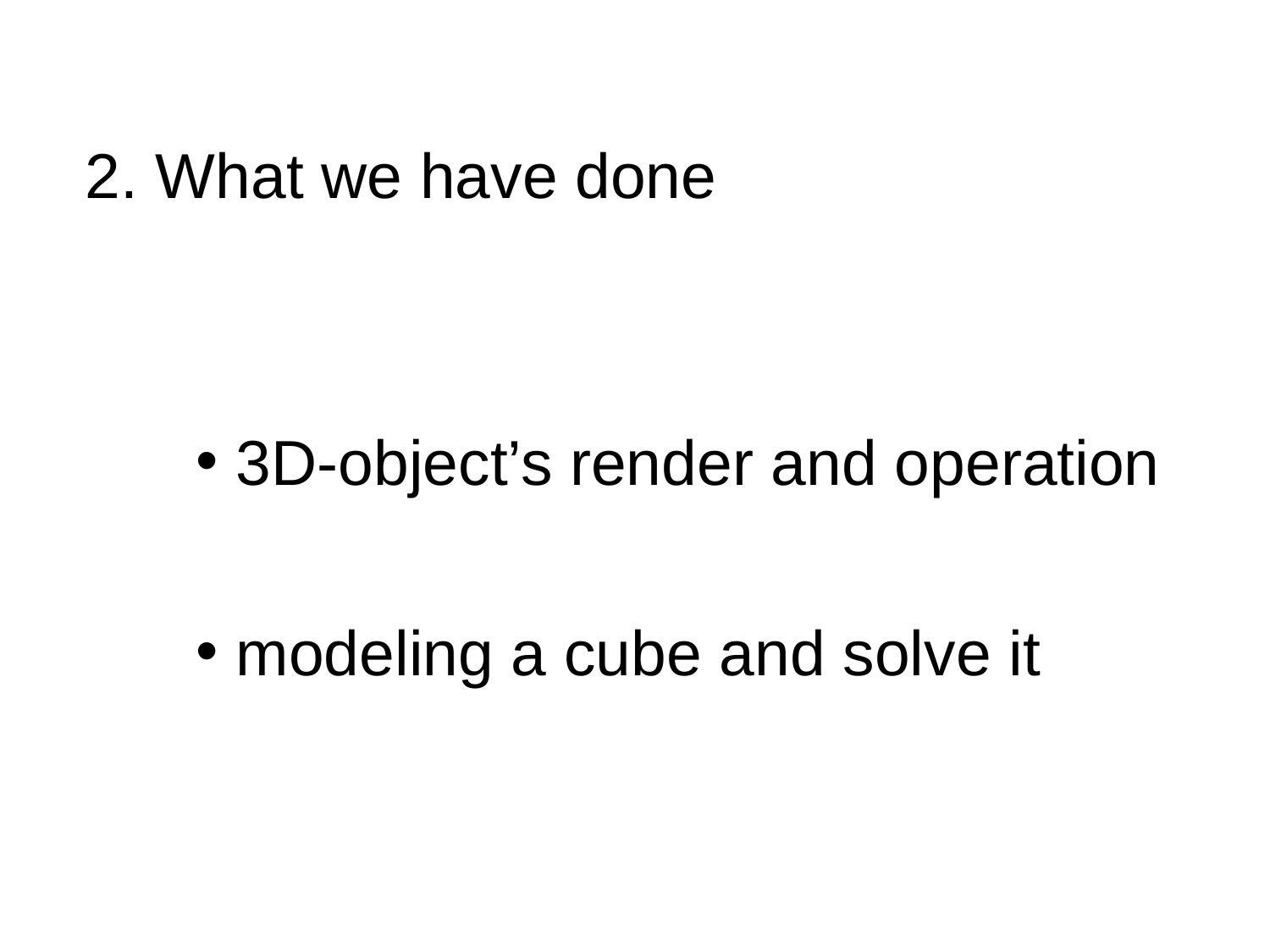

2. What we have done
3D-object’s render and operation
modeling a cube and solve it